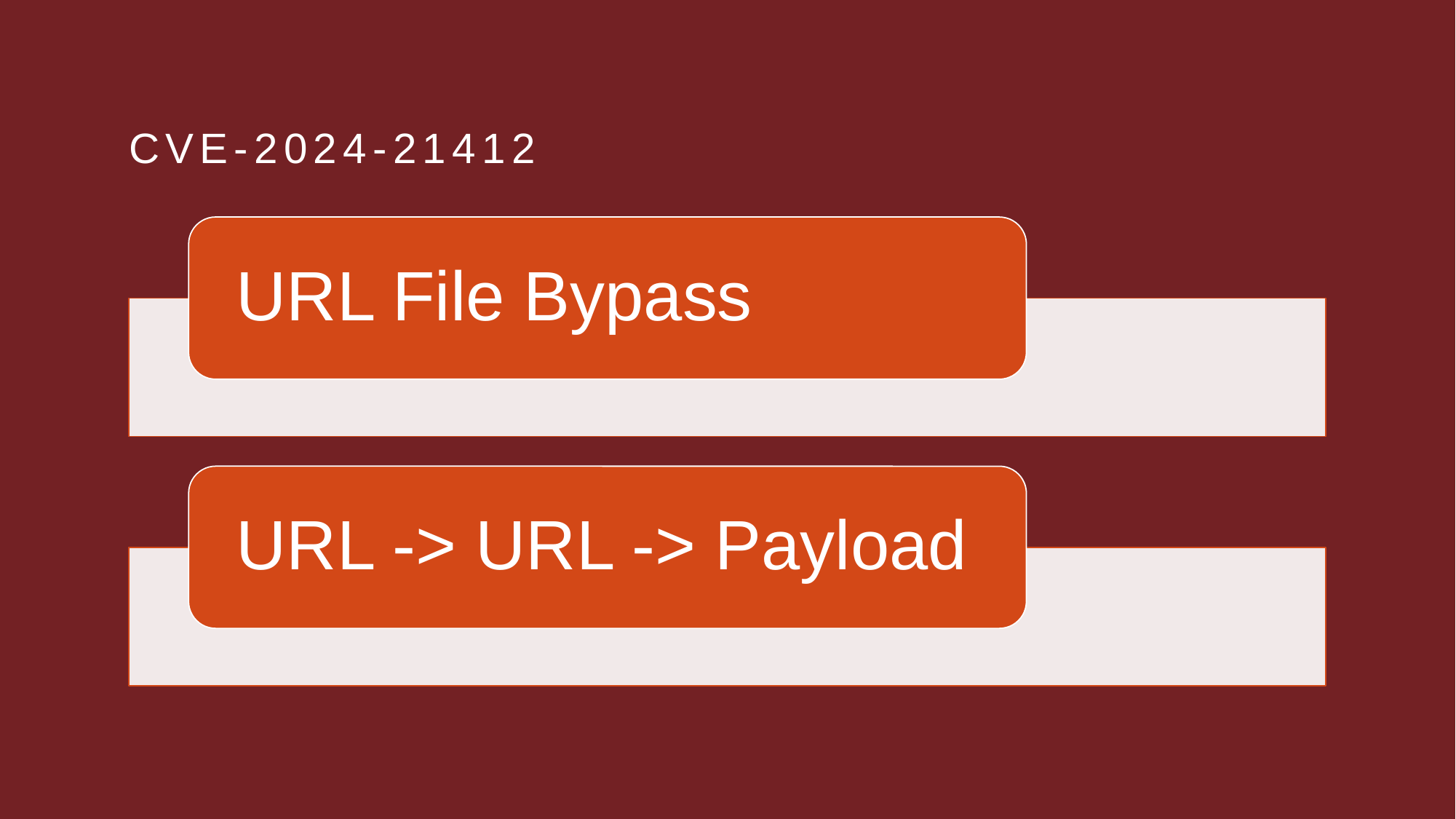

# CVE-2024-21412
URL File Bypass
URL -> URL -> Payload